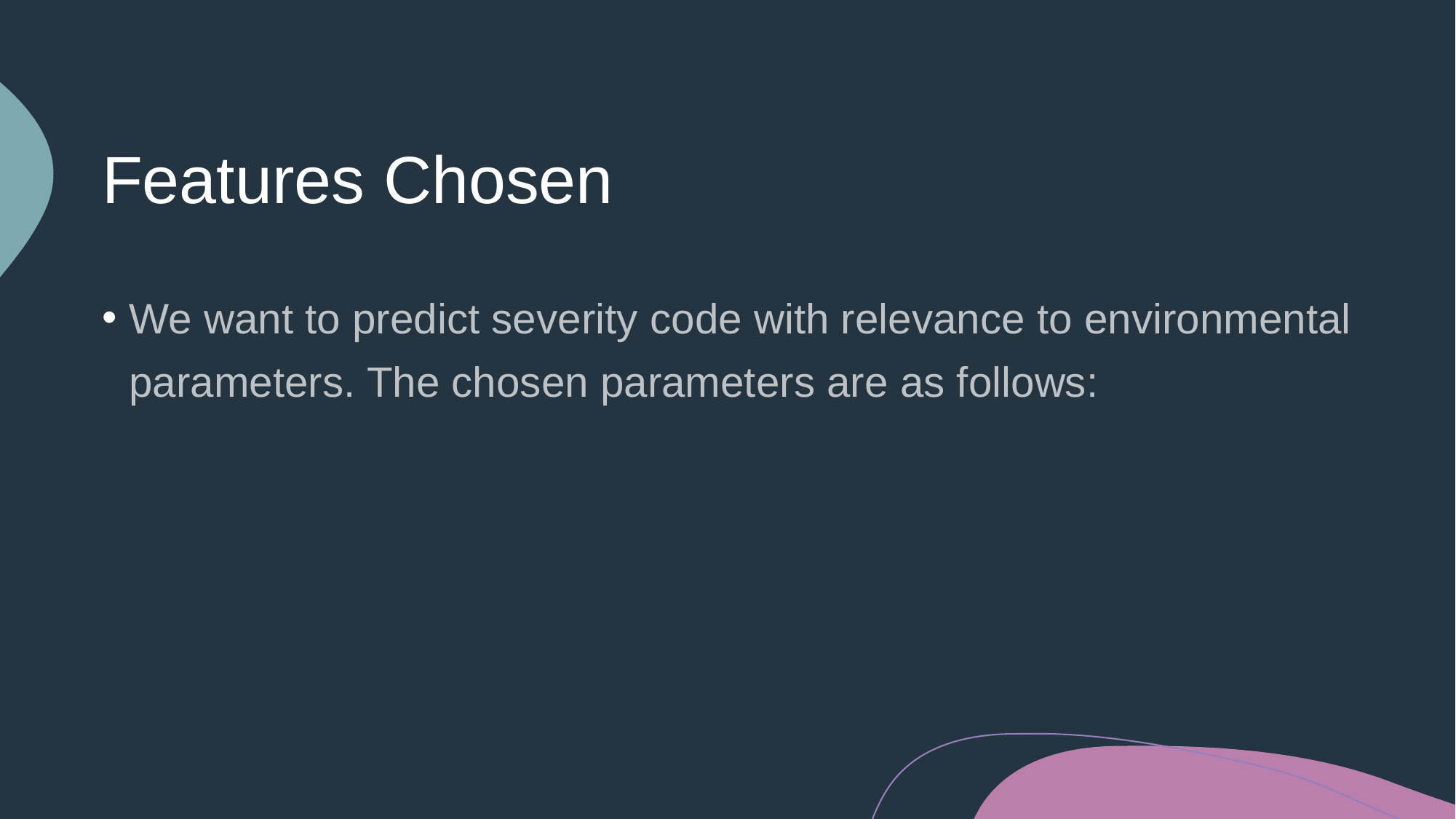

# Features Chosen
We want to predict severity code with relevance to environmental parameters. The chosen parameters are as follows: